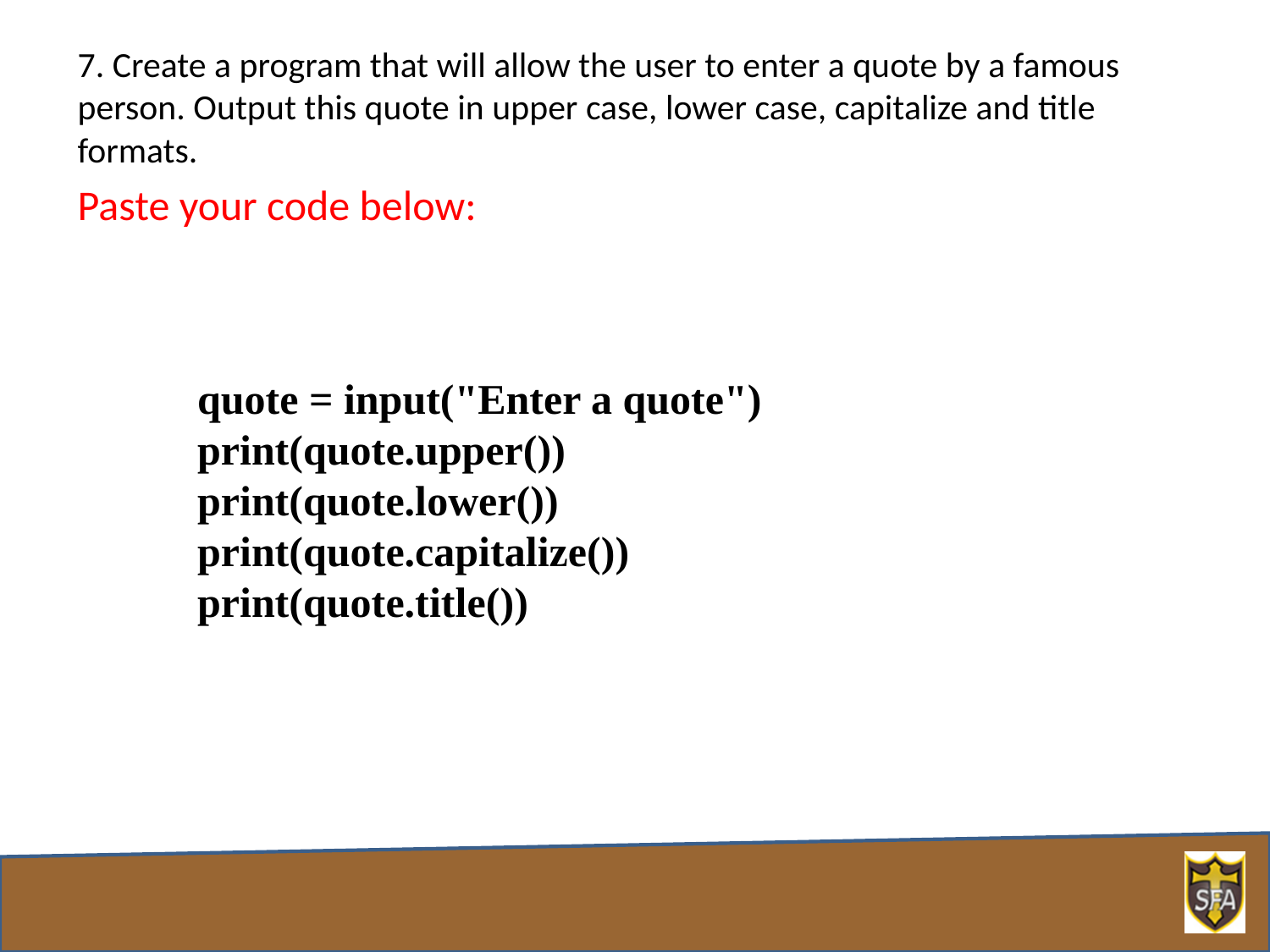

7. Create a program that will allow the user to enter a quote by a famous person. Output this quote in upper case, lower case, capitalize and title formats.
Paste your code below:

quote = input("Enter a quote")
print(quote.upper())
print(quote.lower())
print(quote.capitalize())
print(quote.title())